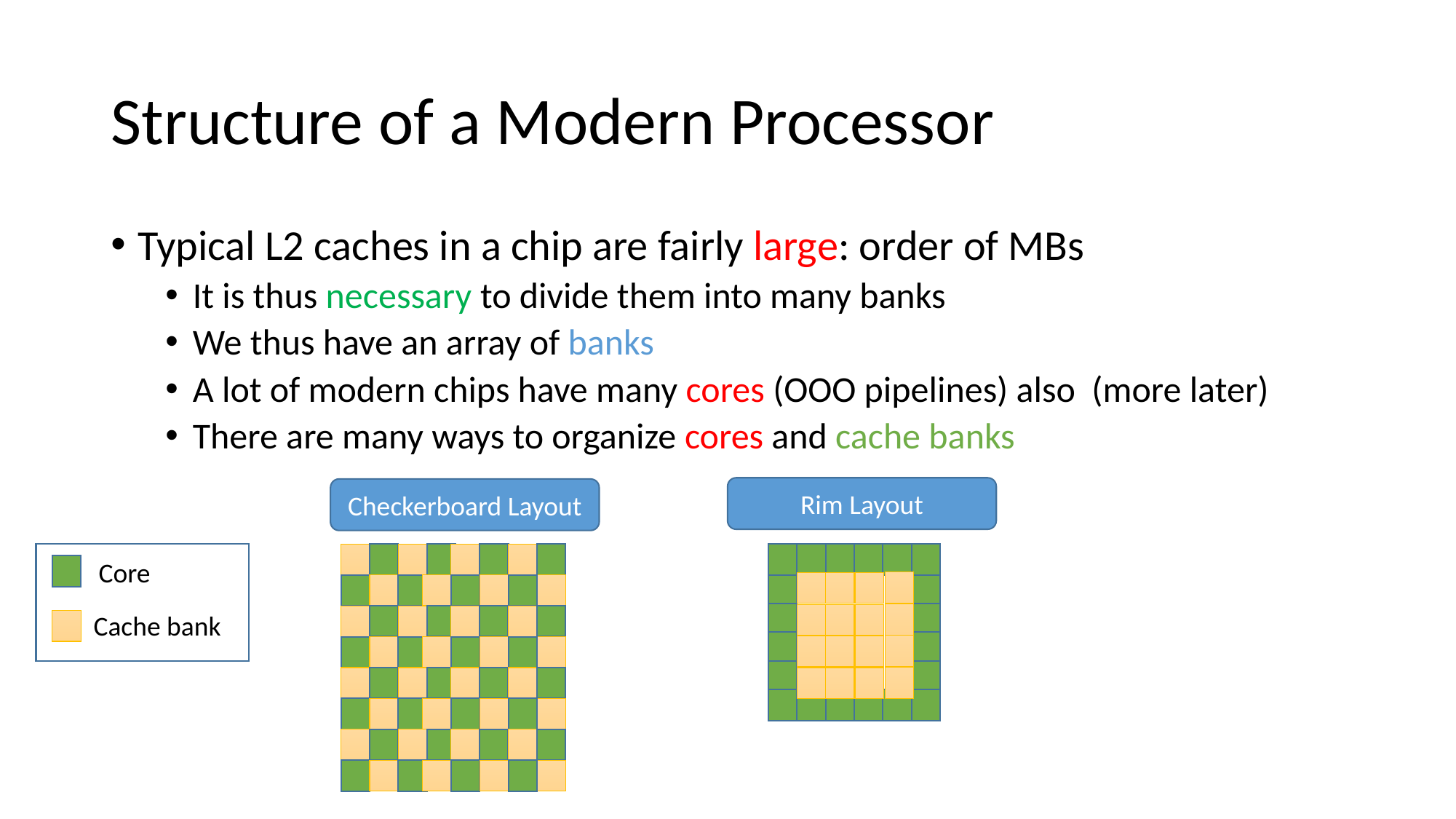

# Structure of a Modern Processor
Typical L2 caches in a chip are fairly large: order of MBs
It is thus necessary to divide them into many banks
We thus have an array of banks
A lot of modern chips have many cores (OOO pipelines) also  (more later)
There are many ways to organize cores and cache banks
Rim Layout
Checkerboard Layout

Core

Cache bank